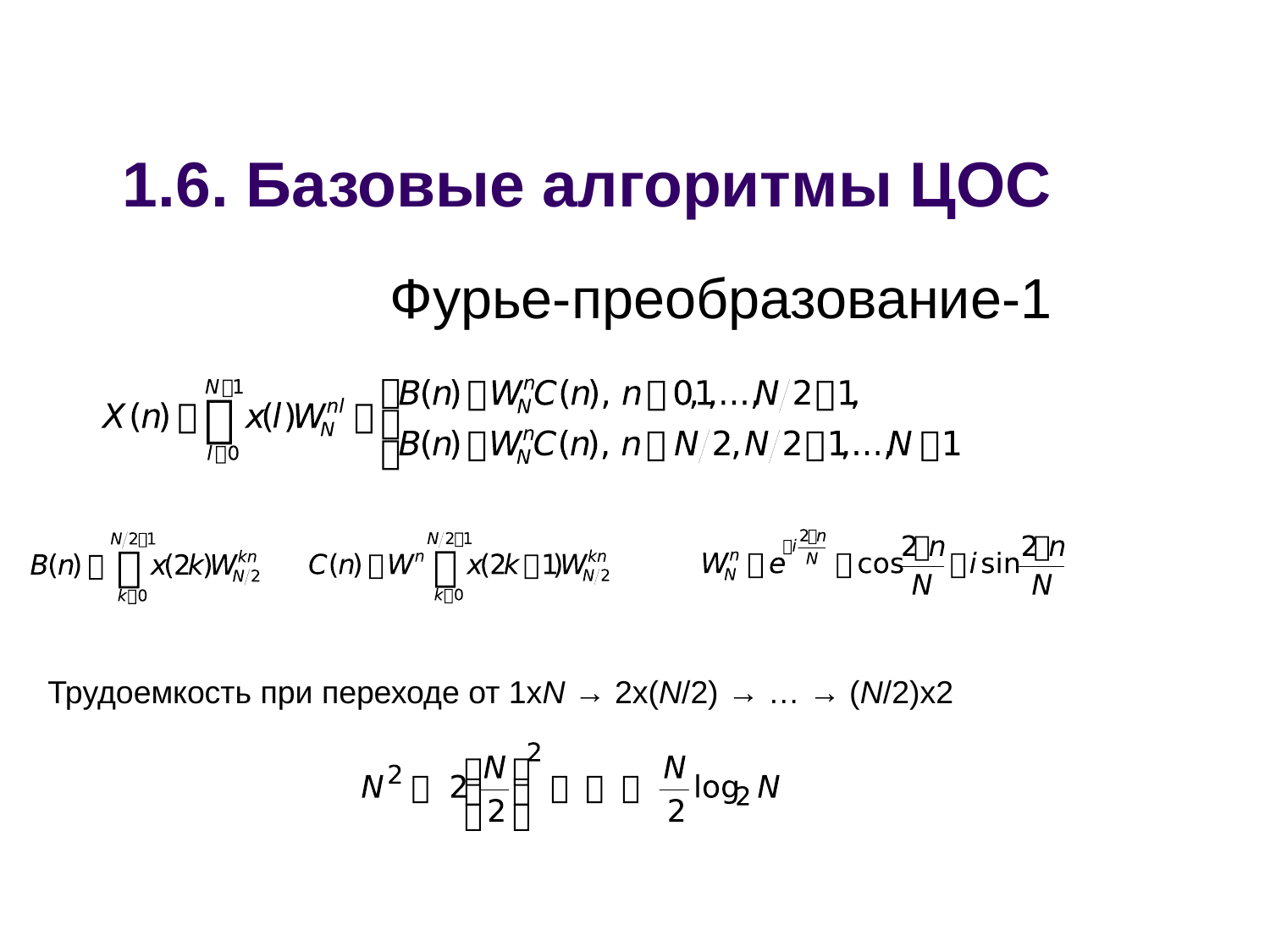

# 1.6. Базовые алгоритмы ЦОС
Фурье-преобразование-1

Трудоемкость при переходе от 1xN → 2x(N/2) → … → (N/2)x2